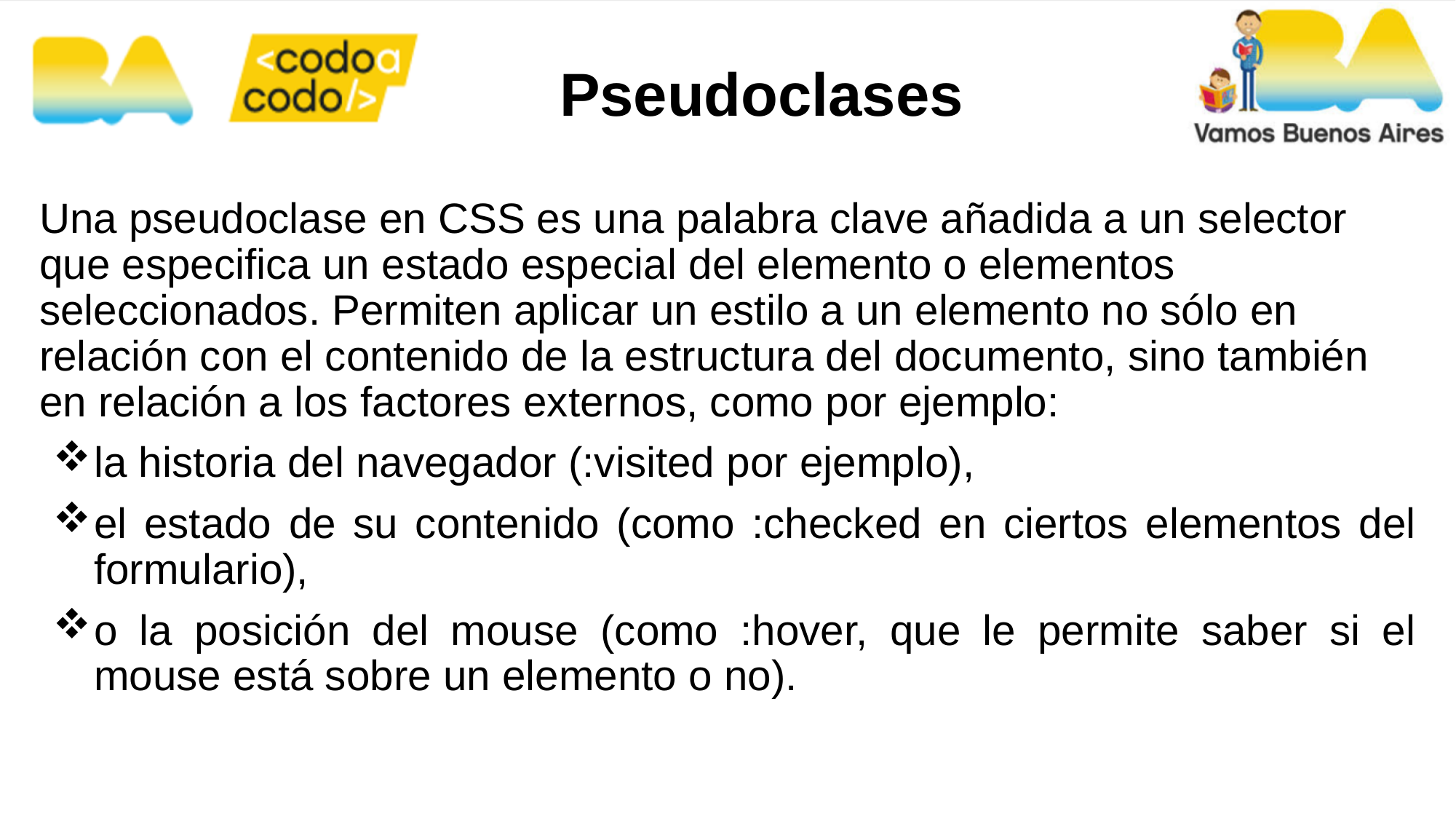

Pseudoclases
Una pseudoclase en CSS es una palabra clave añadida a un selector que especifica un estado especial del elemento o elementos seleccionados. Permiten aplicar un estilo a un elemento no sólo en relación con el contenido de la estructura del documento, sino también en relación a los factores externos, como por ejemplo:
la historia del navegador (:visited por ejemplo),
el estado de su contenido (como :checked en ciertos elementos del formulario),
o la posición del mouse (como :hover, que le permite saber si el mouse está sobre un elemento o no).